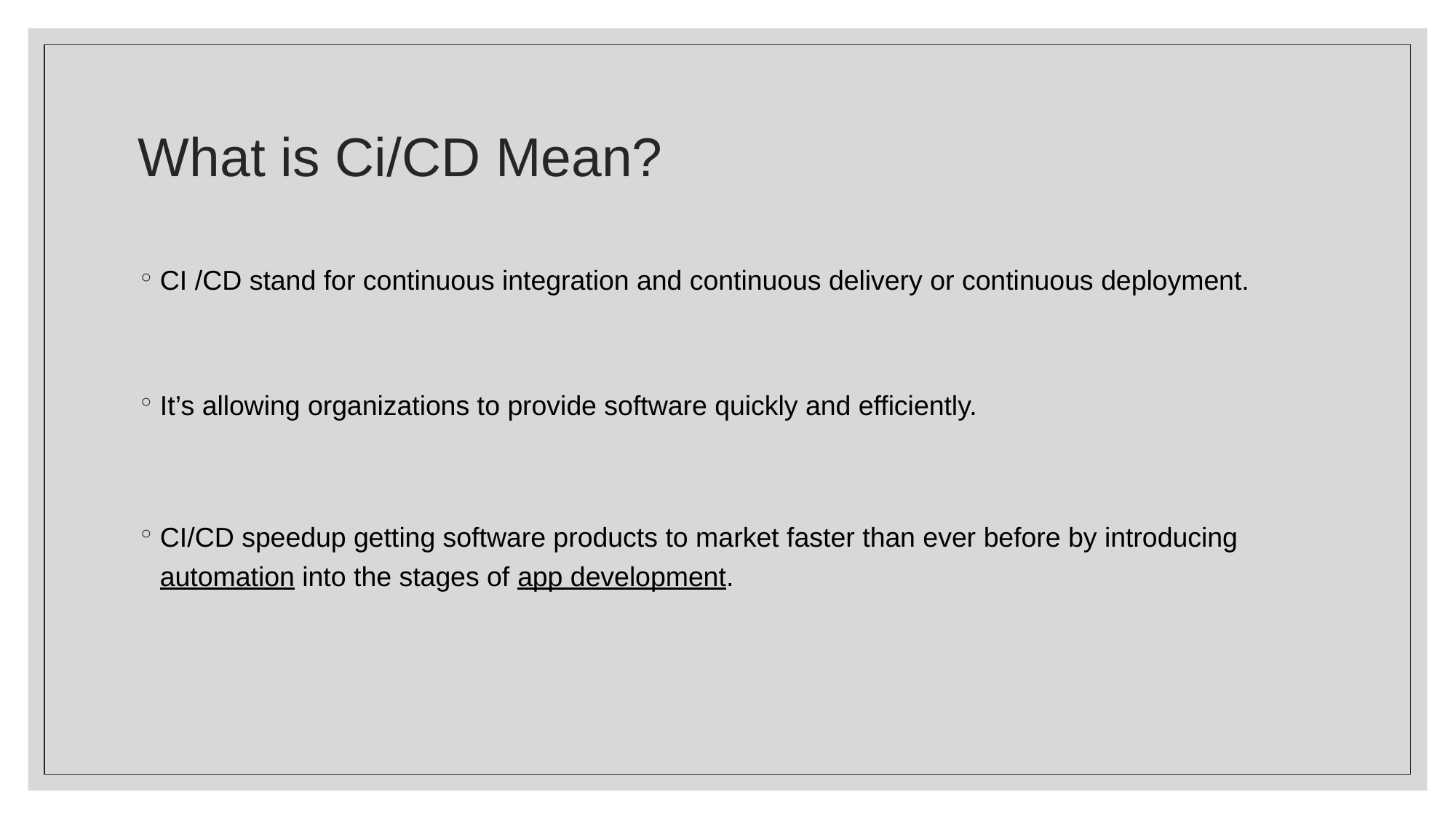

# What is Ci/CD Mean?
CI /CD stand for continuous integration and continuous delivery or continuous deployment.
It’s allowing organizations to provide software quickly and efficiently.
CI/CD speedup getting software products to market faster than ever before by introducing automation into the stages of app development.